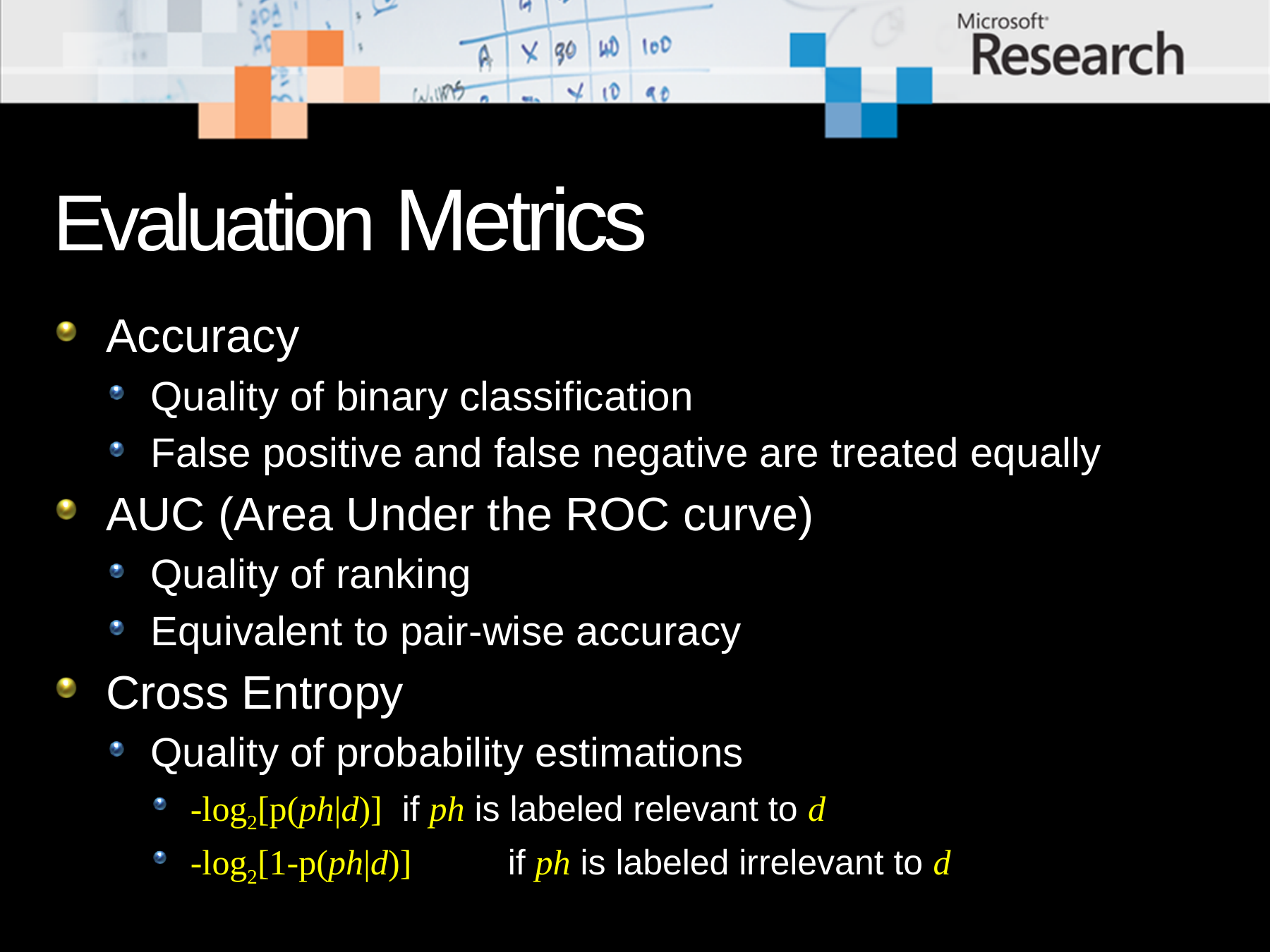

# Evaluation Metrics
Accuracy
Quality of binary classification
False positive and false negative are treated equally
AUC (Area Under the ROC curve)
Quality of ranking
Equivalent to pair-wise accuracy
Cross Entropy
Quality of probability estimations
-log2[p(ph|d)] 	if ph is labeled relevant to d
-log2[1-p(ph|d)] 	if ph is labeled irrelevant to d